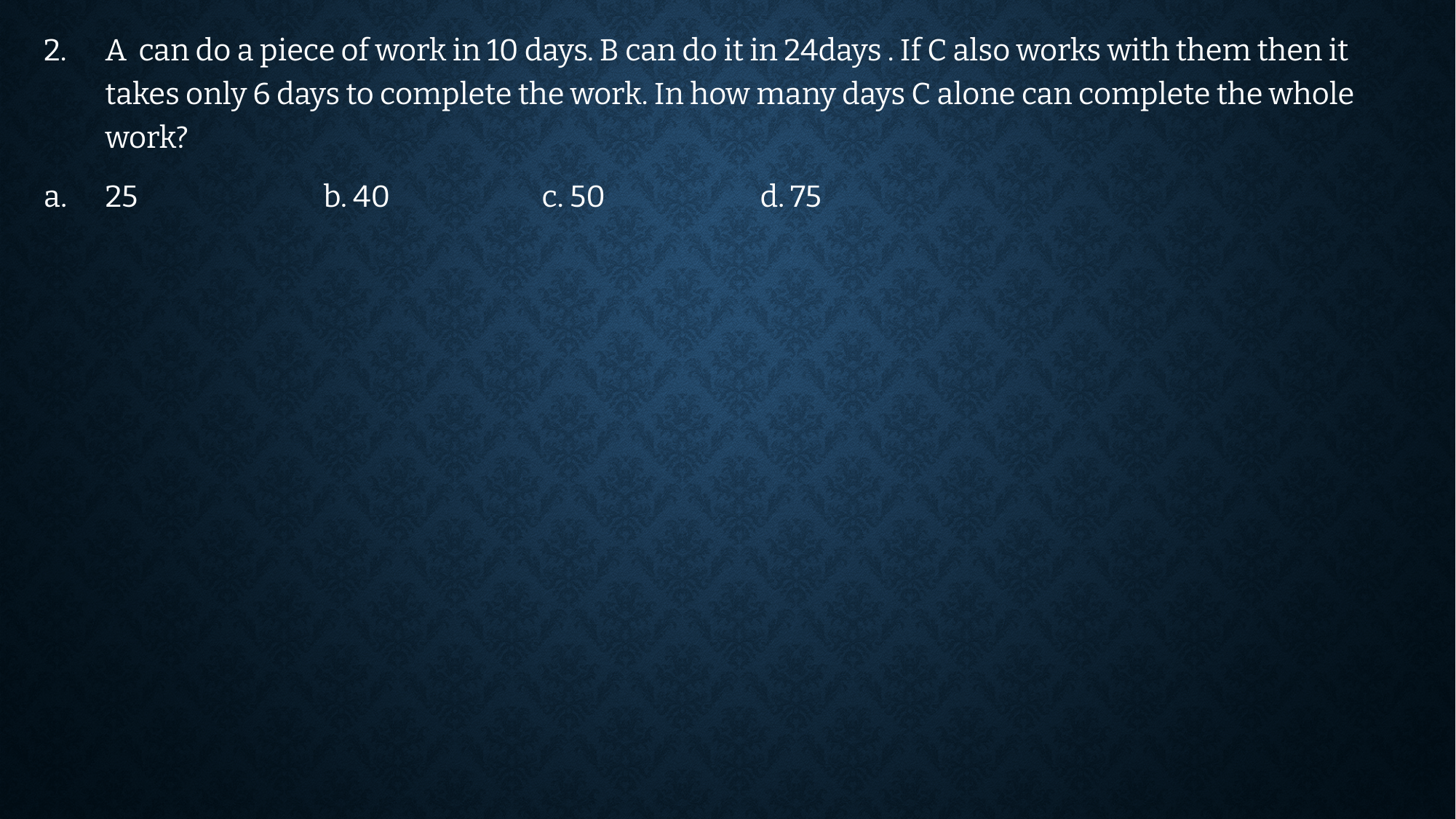

A  can do a piece of work in 10 days. B can do it in 24days . If C also works with them then it takes only 6 days to complete the work. In how many days C alone can complete the whole work?
25		b. 40		c. 50		d. 75